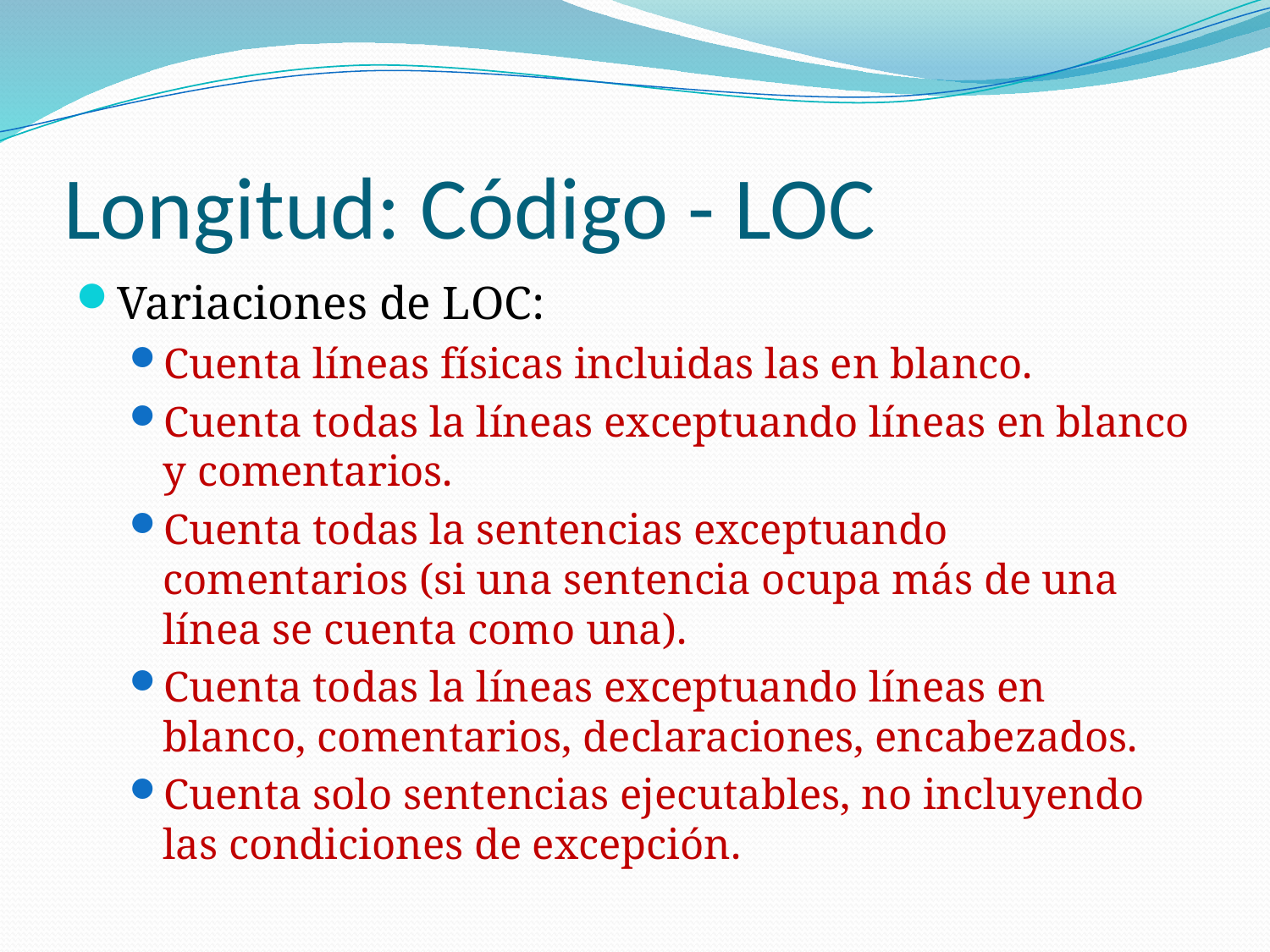

# Longitud: Código - LOC
Variaciones de LOC:
Cuenta líneas físicas incluidas las en blanco.
Cuenta todas la líneas exceptuando líneas en blanco y comentarios.
Cuenta todas la sentencias exceptuando comentarios (si una sentencia ocupa más de una línea se cuenta como una).
Cuenta todas la líneas exceptuando líneas en blanco, comentarios, declaraciones, encabezados.
Cuenta solo sentencias ejecutables, no incluyendo las condiciones de excepción.